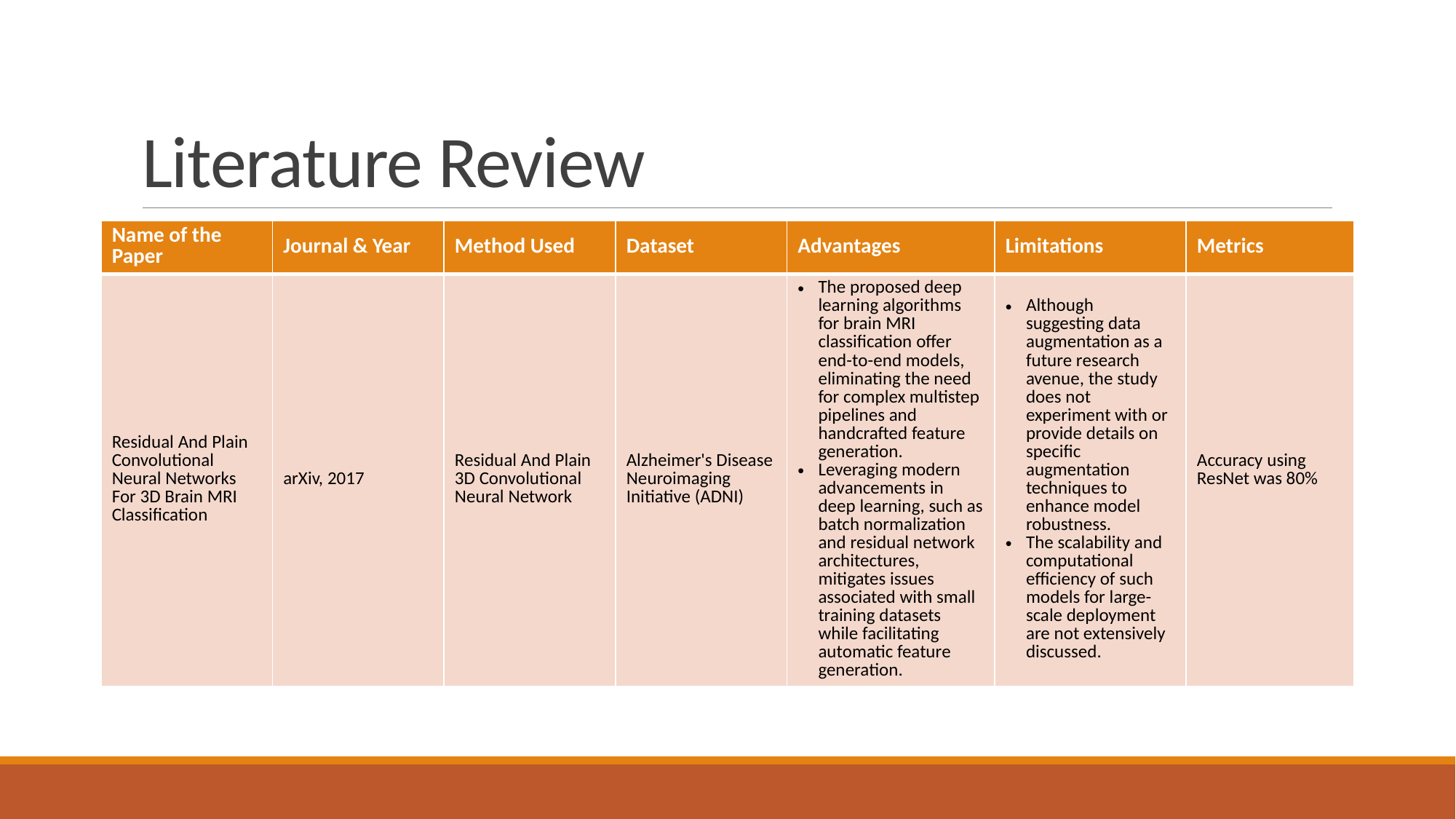

# Literature Review
| Name of the Paper | Journal & Year | Method Used | Dataset | Advantages | Limitations | Metrics |
| --- | --- | --- | --- | --- | --- | --- |
| Residual And Plain Convolutional Neural Networks For 3D Brain MRI Classification | arXiv, 2017 | Residual And Plain 3D Convolutional Neural Network | Alzheimer's Disease Neuroimaging Initiative (ADNI) | The proposed deep learning algorithms for brain MRI classification offer end-to-end models, eliminating the need for complex multistep pipelines and handcrafted feature generation. Leveraging modern advancements in deep learning, such as batch normalization and residual network architectures, mitigates issues associated with small training datasets while facilitating automatic feature generation. | Although suggesting data augmentation as a future research avenue, the study does not experiment with or provide details on specific augmentation techniques to enhance model robustness. The scalability and computational efficiency of such models for large-scale deployment are not extensively discussed. | Accuracy using ResNet was 80% |